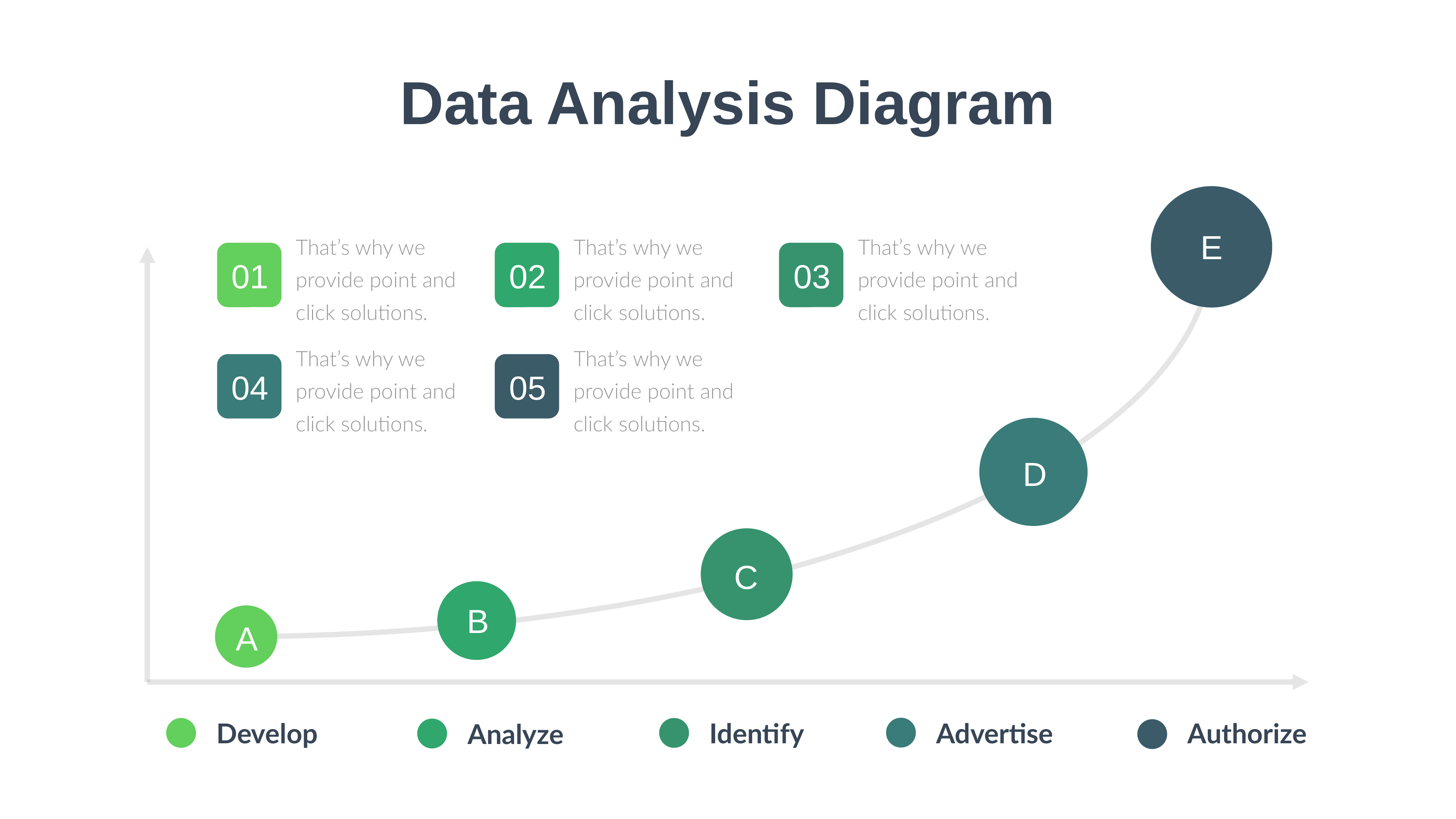

Data Analysis Diagram

E
That’s why we provide point and click solutions.

01
That’s why we provide point and click solutions.

02
That’s why we provide point and click solutions.

03
That’s why we provide point and click solutions.

04
That’s why we provide point and click solutions.

05

D

C

B

A
Authorize

Advertise

Develop

Identify

Analyze